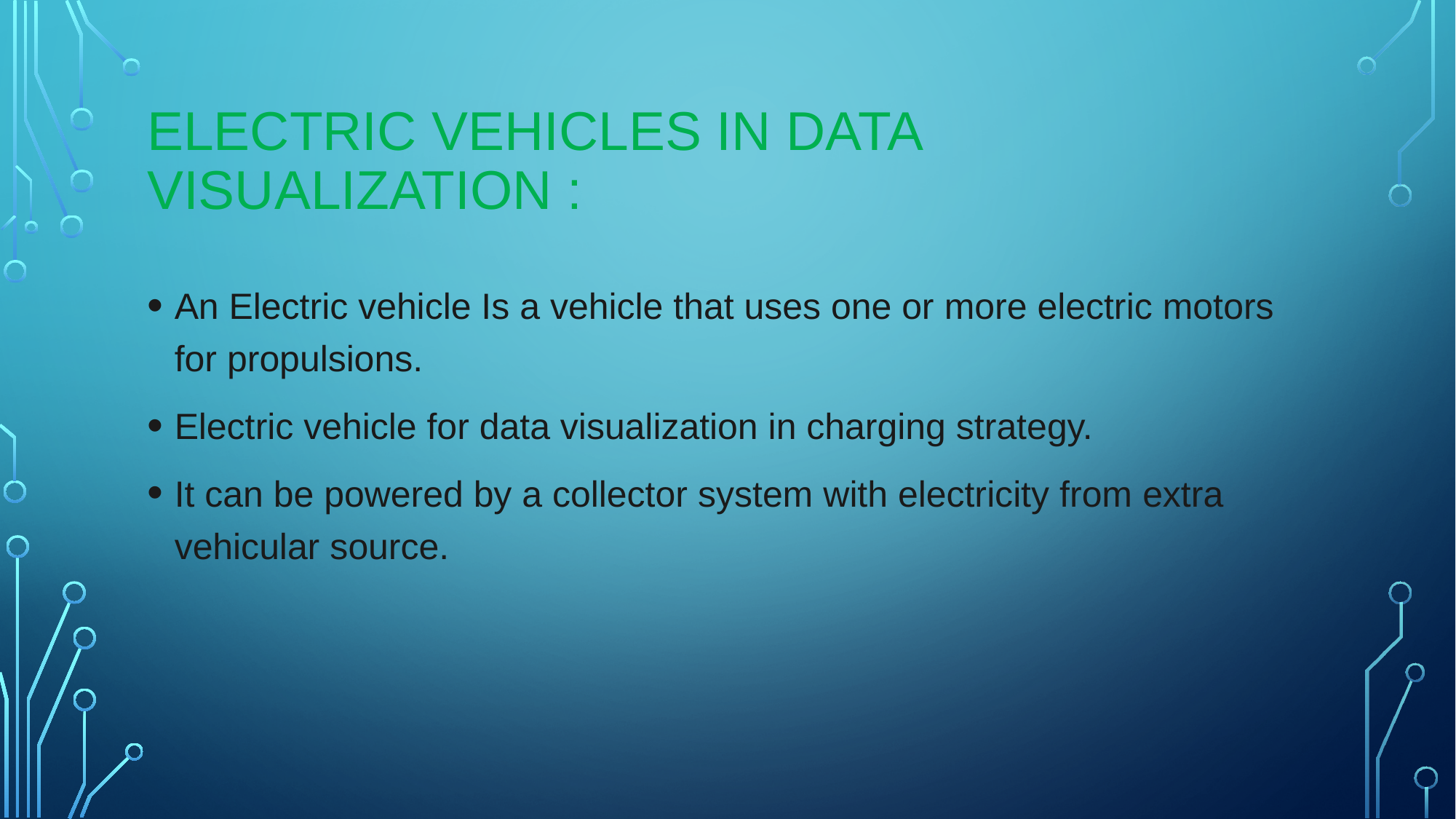

# Electric vehicles in data visualization :
An Electric vehicle Is a vehicle that uses one or more electric motors for propulsions.
Electric vehicle for data visualization in charging strategy.
It can be powered by a collector system with electricity from extra vehicular source.